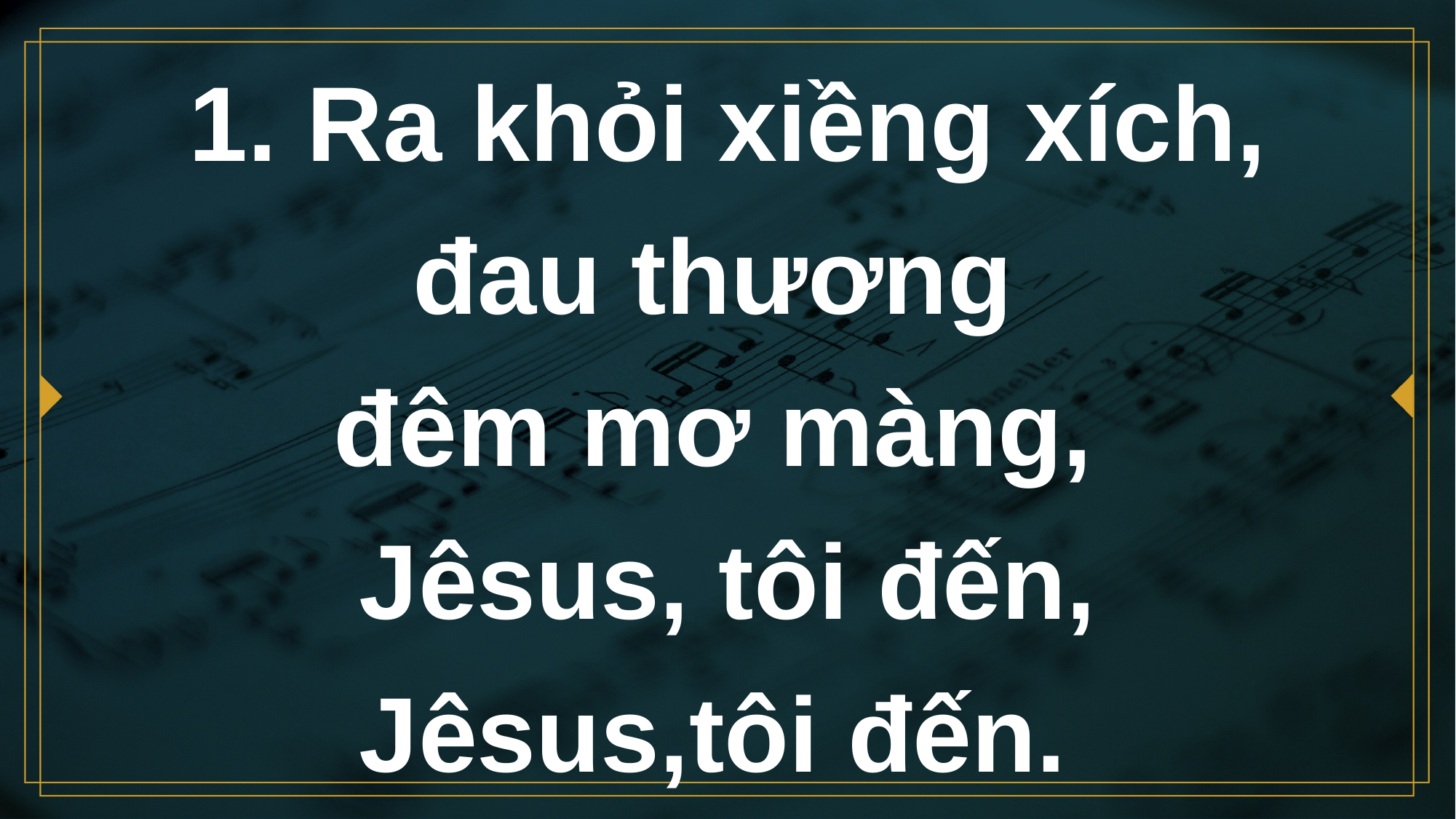

# 1. Ra khỏi xiềng xích, đau thương đêm mơ màng, Jêsus, tôi đến, Jêsus,tôi đến.